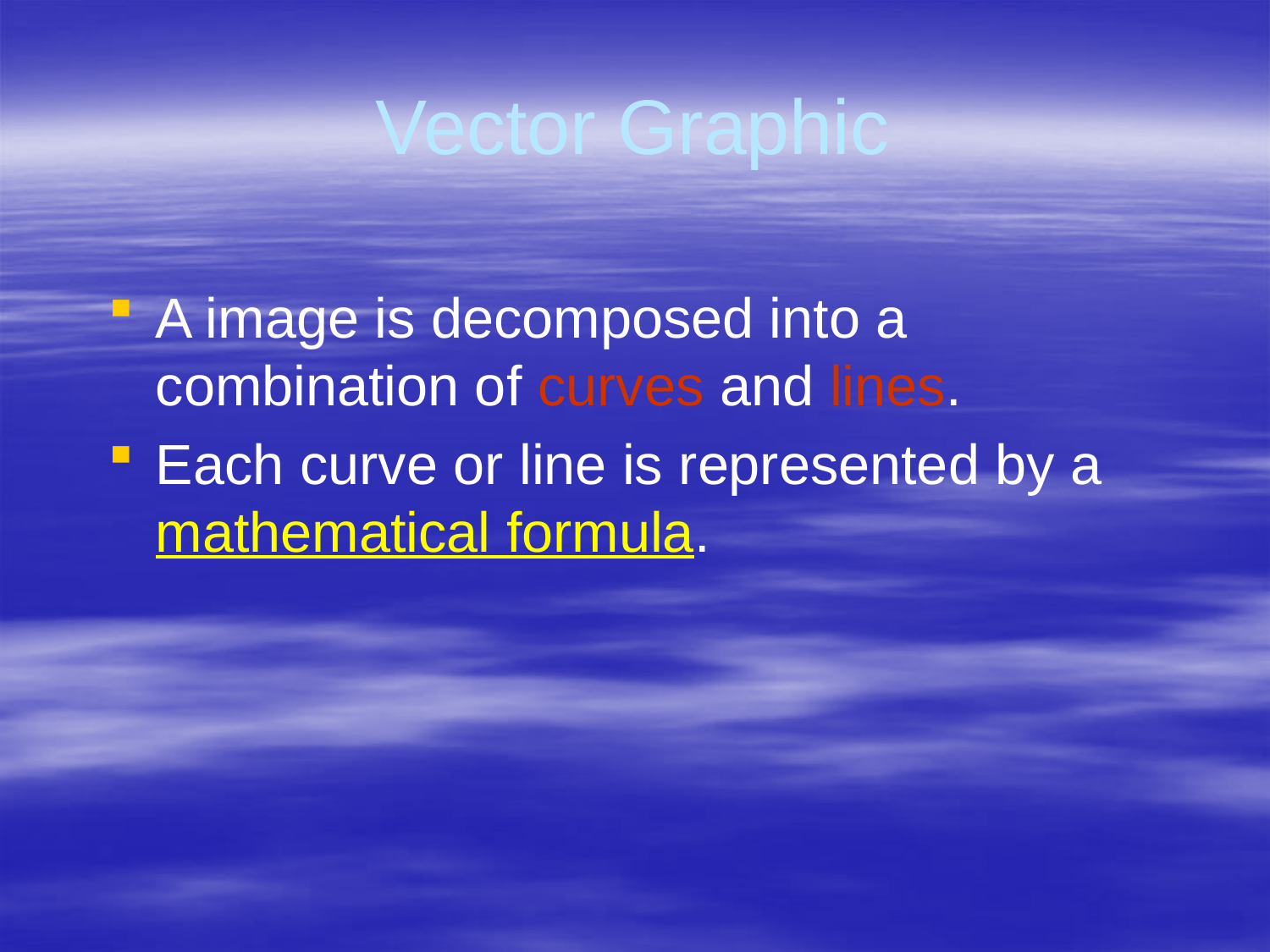

# Vector Graphic
A image is decomposed into a combination of curves and lines.
Each curve or line is represented by a mathematical formula.